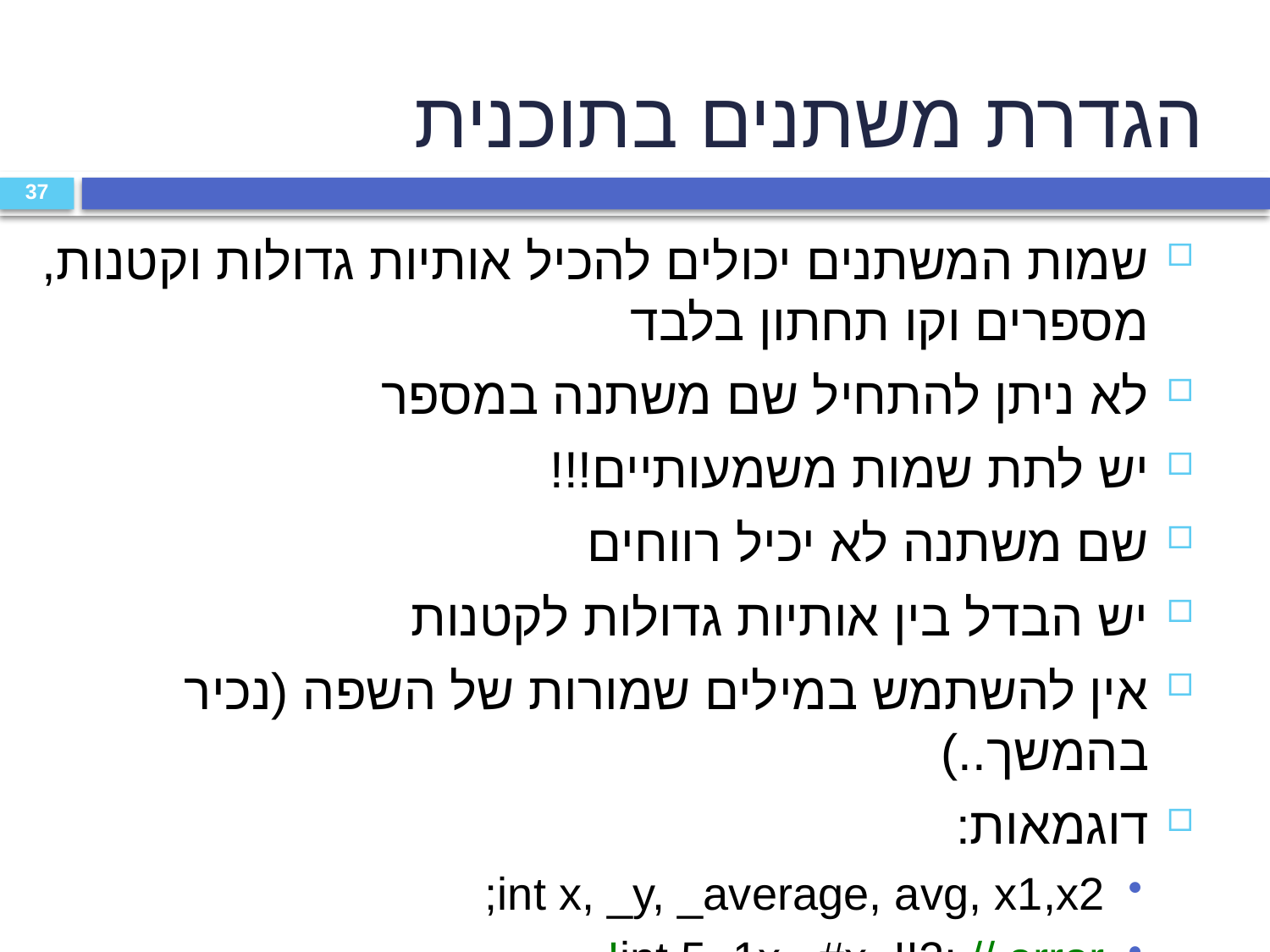

הגדרת משתנים בתוכנית
37
שמות המשתנים יכולים להכיל אותיות גדולות וקטנות, מספרים וקו תחתון בלבד
לא ניתן להתחיל שם משתנה במספר
יש לתת שמות משמעותיים!!!
שם משתנה לא יכיל רווחים
יש הבדל בין אותיות גדולות לקטנות
אין להשתמש במילים שמורות של השפה (נכיר בהמשך..)
דוגמאות:
int x, _y, _average, avg, x1,x2;
int 5, 1x,  #x, !!2; // error!